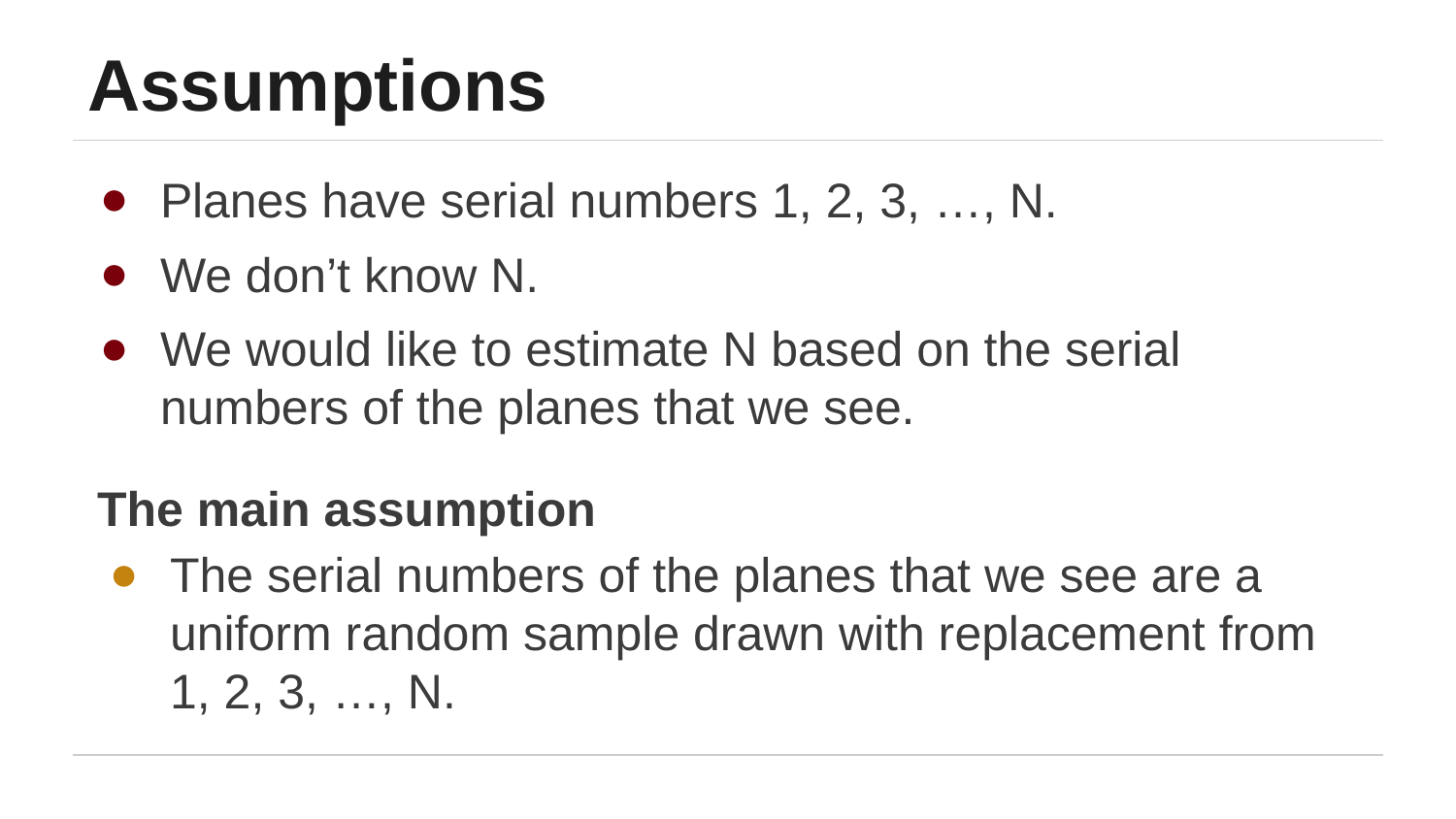

# Assumptions
Planes have serial numbers 1, 2, 3, …, N.
We don’t know N.
We would like to estimate N based on the serial numbers of the planes that we see.

The main assumption
The serial numbers of the planes that we see are a uniform random sample drawn with replacement from 1, 2, 3, …, N.